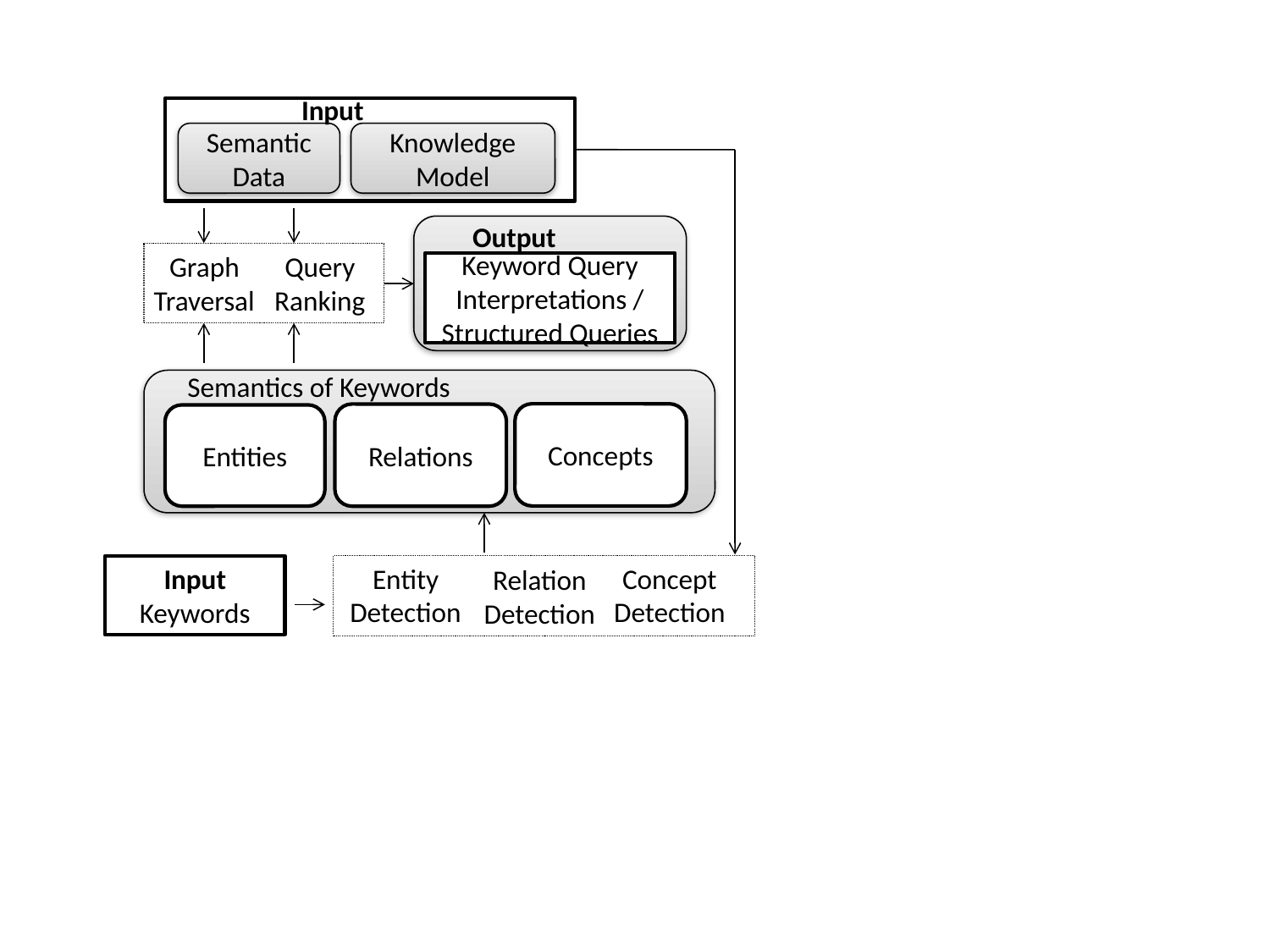

Input

Knowledge Model
Semantic Data
Output

Graph
Traversal

Query Ranking
Keyword Query Interpretations / Structured Queries
Semantics of Keywords

Concepts
Relations
Entities
Entity
Detection
Concept
Detection
Input
Keywords

Relation
Detection